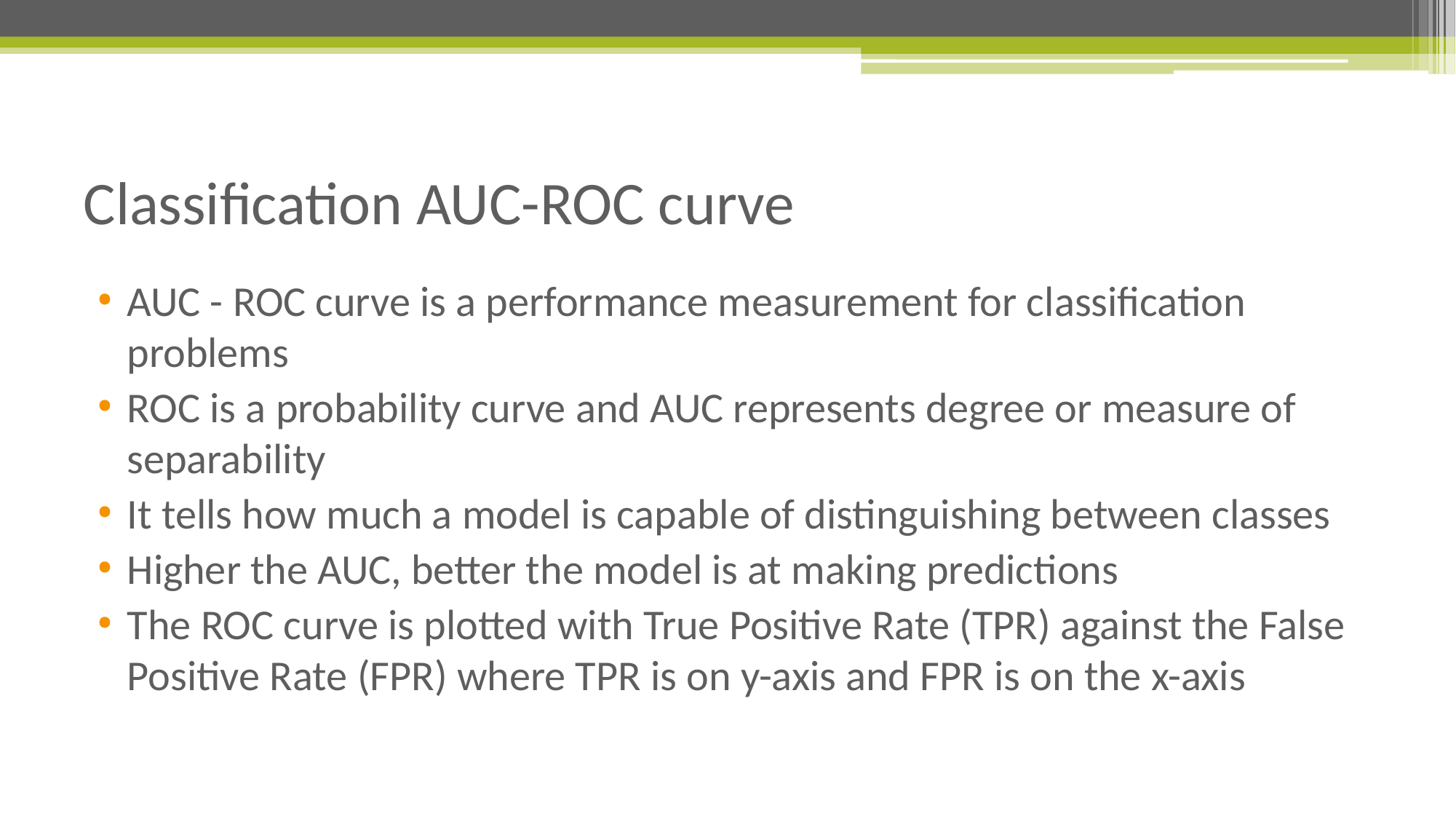

# Classification AUC-ROC curve
AUC - ROC curve is a performance measurement for classification problems
ROC is a probability curve and AUC represents degree or measure of separability
It tells how much a model is capable of distinguishing between classes
Higher the AUC, better the model is at making predictions
The ROC curve is plotted with True Positive Rate (TPR) against the False Positive Rate (FPR) where TPR is on y-axis and FPR is on the x-axis